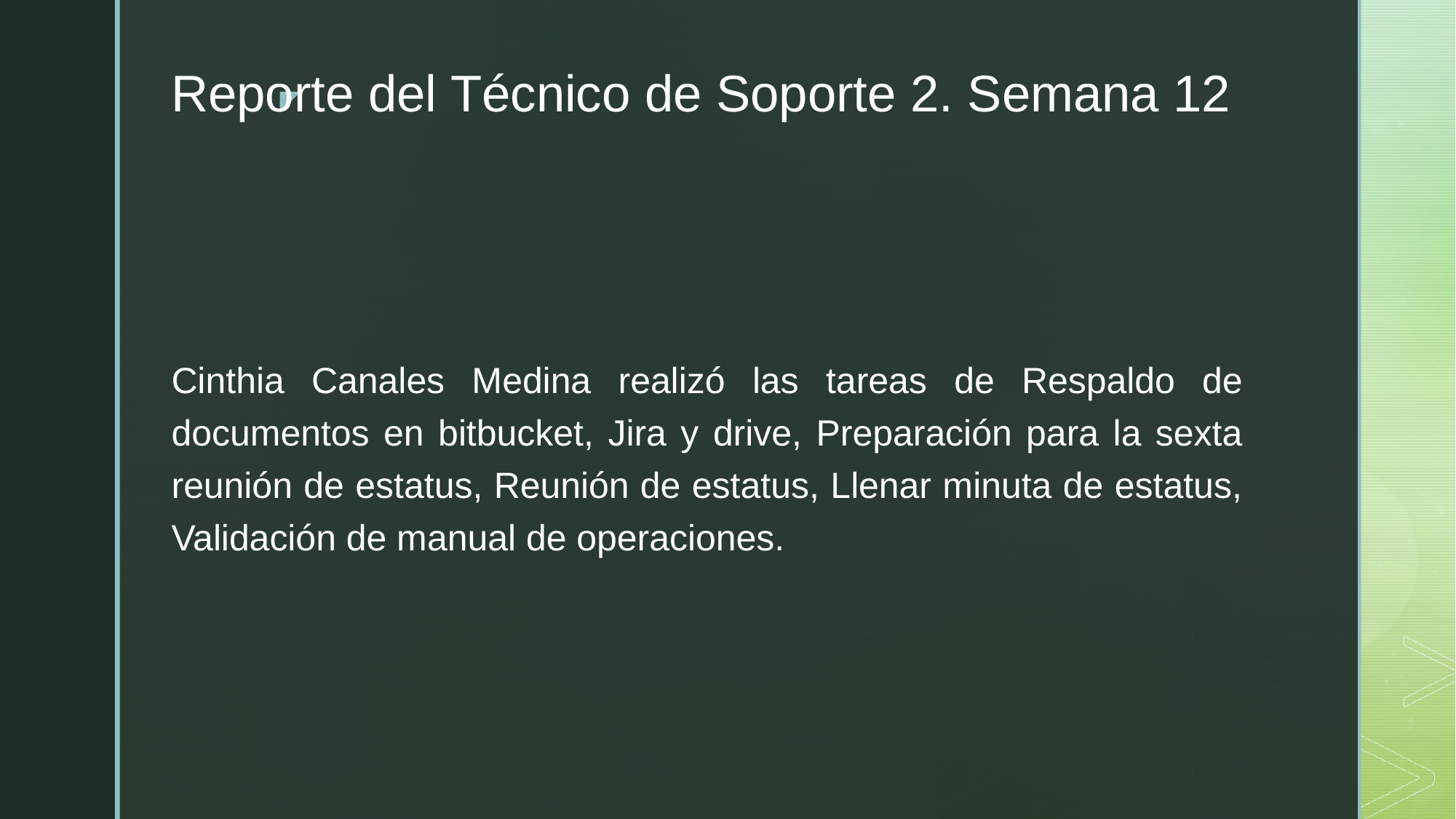

# Reporte del Técnico de Soporte 2. Semana 12
Cinthia Canales Medina realizó las tareas de Respaldo de documentos en bitbucket, Jira y drive, Preparación para la sexta reunión de estatus, Reunión de estatus, Llenar minuta de estatus, Validación de manual de operaciones.